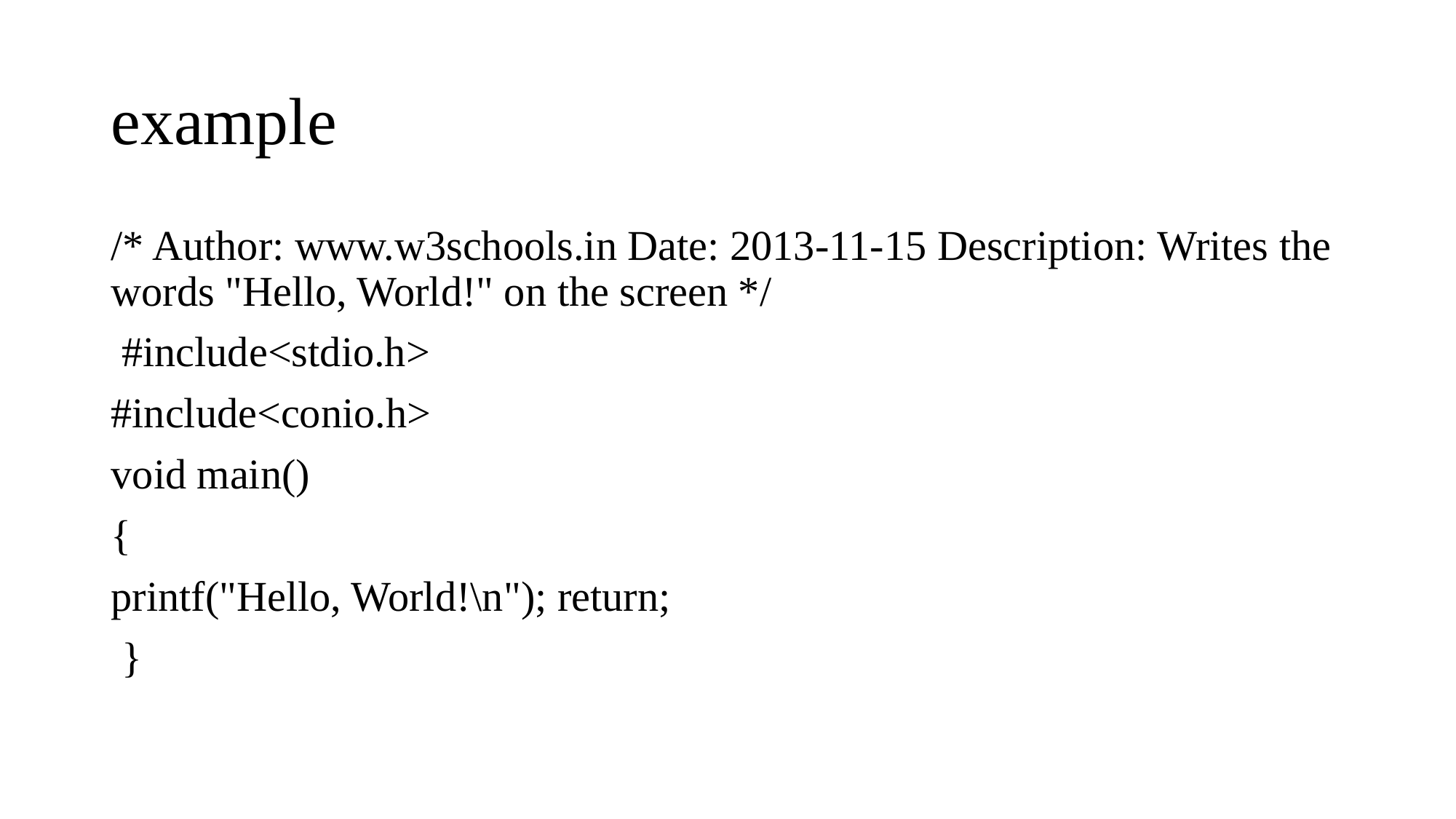

# example
/* Author: www.w3schools.in Date: 2013-11-15 Description: Writes the words "Hello, World!" on the screen */
 #include<stdio.h>
#include<conio.h>
void main()
{
printf("Hello, World!\n"); return;
 }